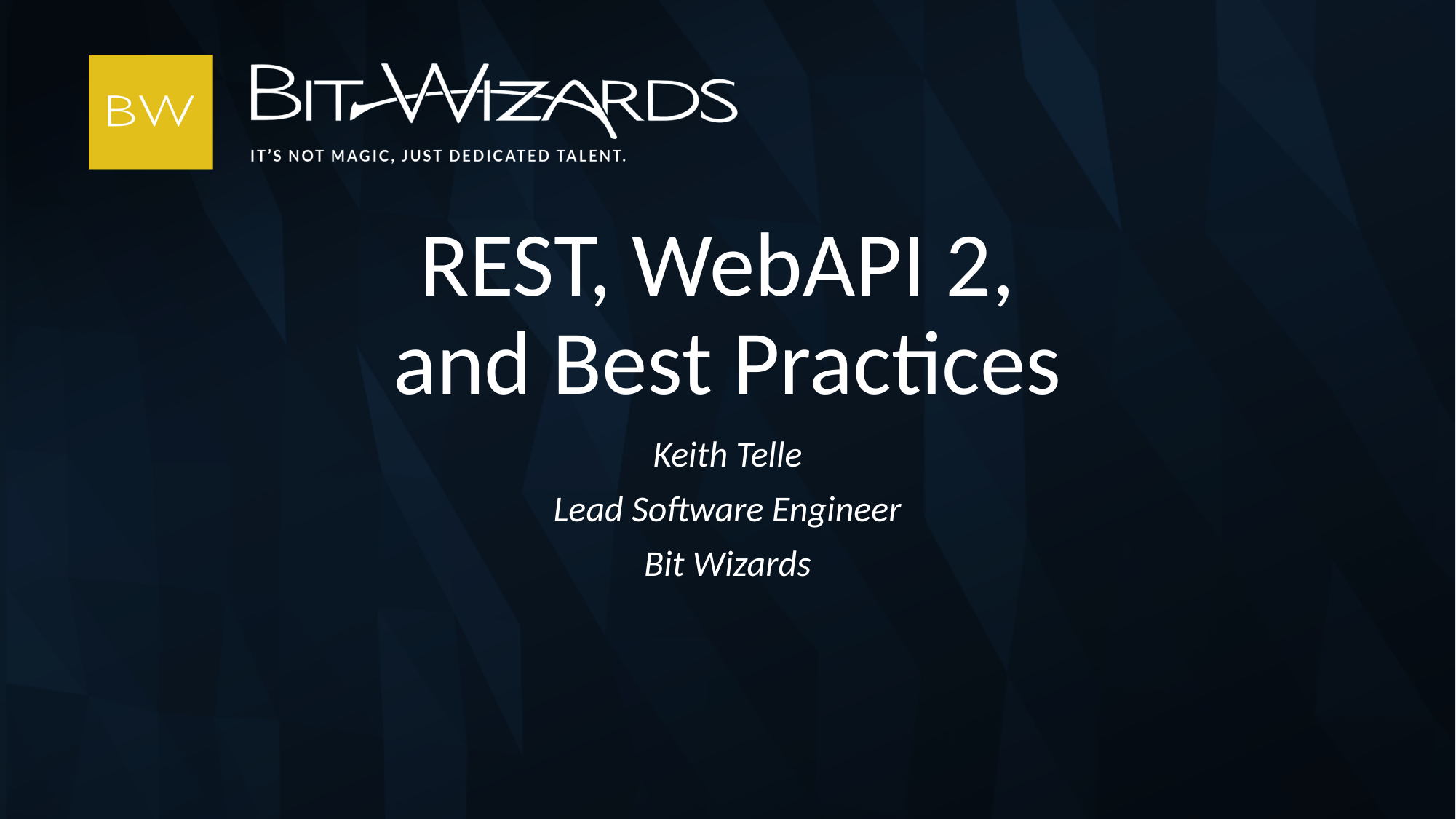

# REST, WebAPI 2, and Best Practices
Keith Telle
Lead Software Engineer
Bit Wizards